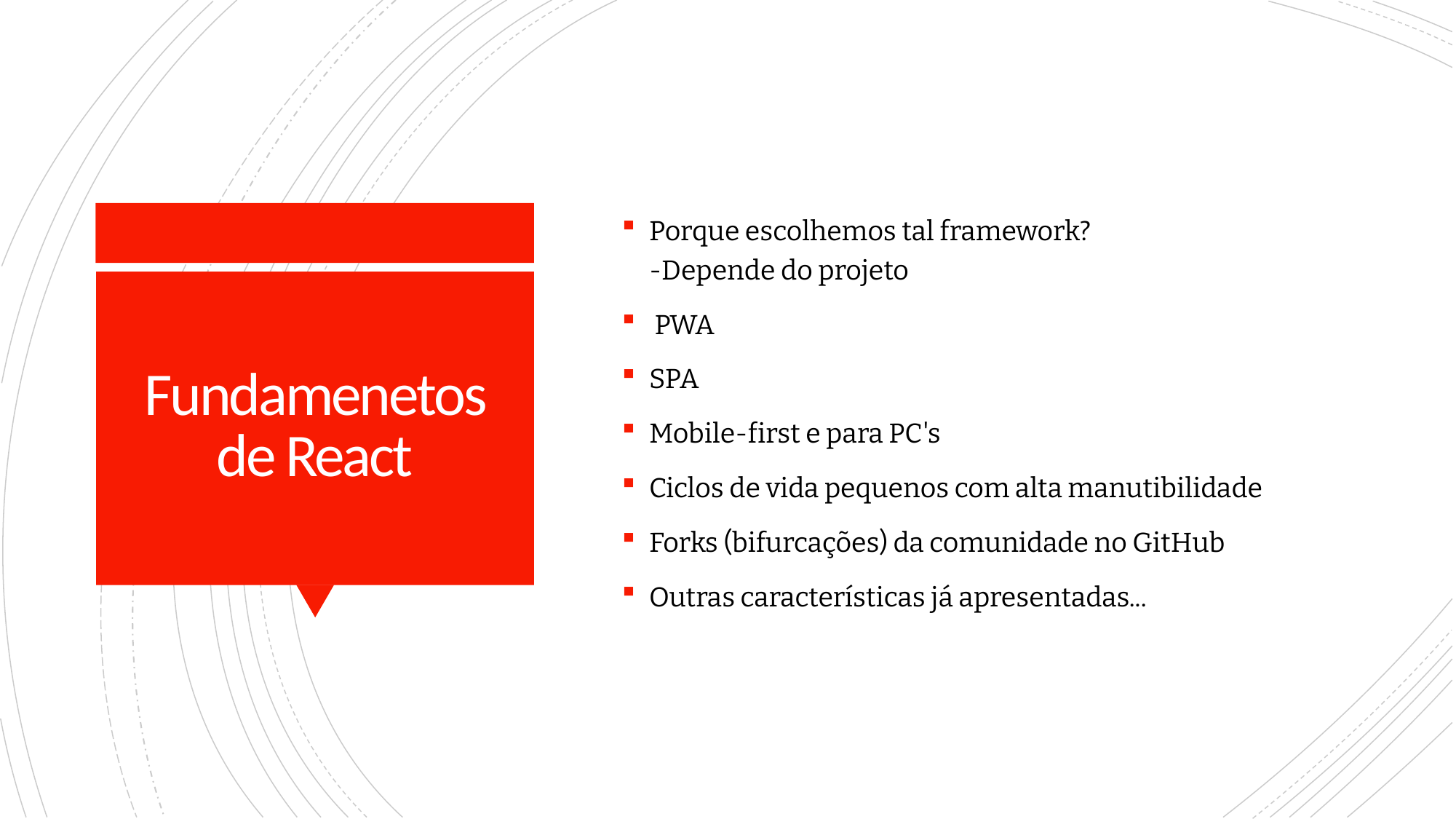

Porque escolhemos tal framework?
-Depende do projeto
 PWA
SPA
Mobile-first e para PC's
Ciclos de vida pequenos com alta manutibilidade
Forks (bifurcações) da comunidade no GitHub
Outras características já apresentadas...
# Fundamenetos de React